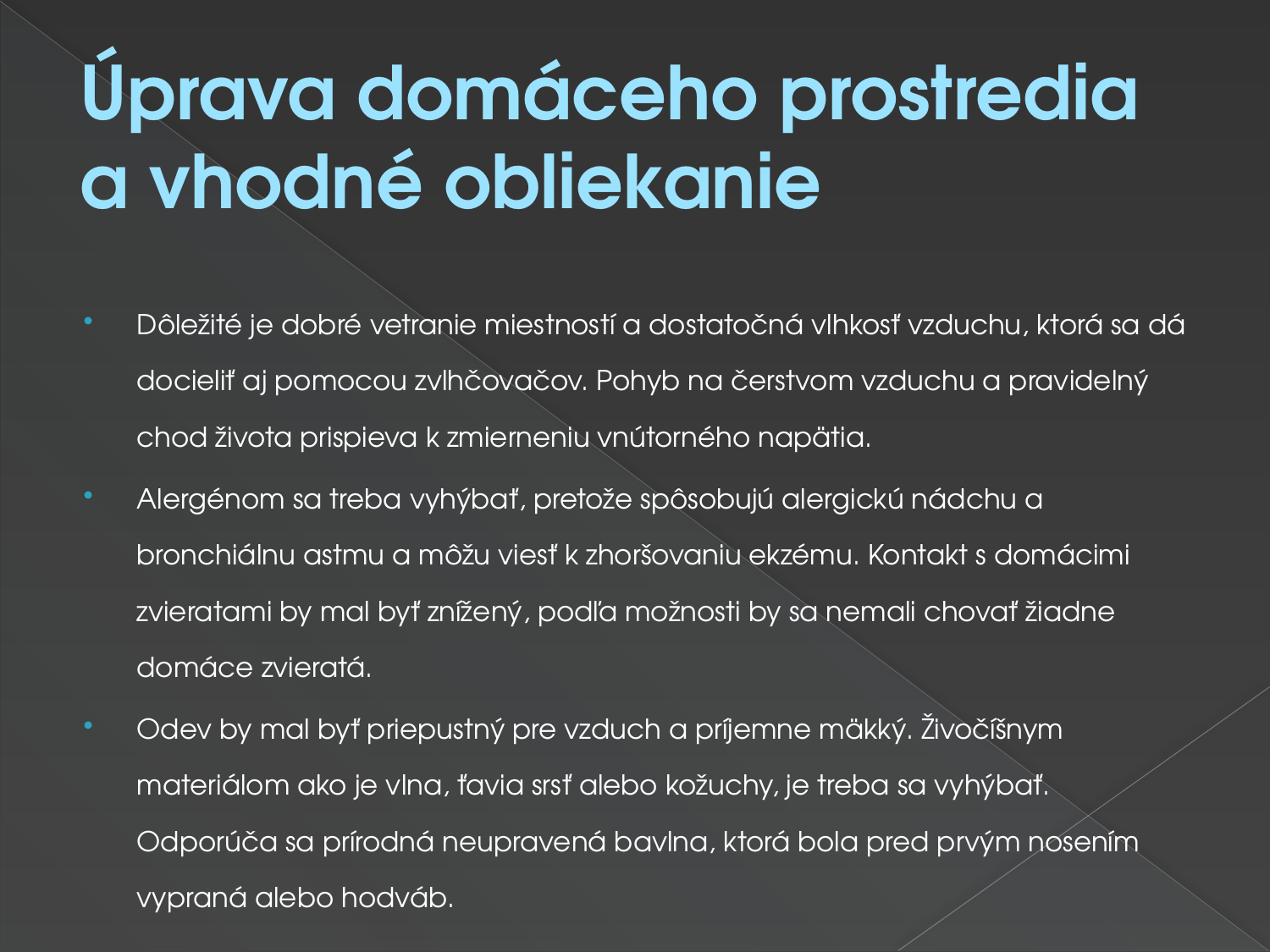

# Úprava domáceho prostredia a vhodné obliekanie

Dôležité je dobré vetranie miestností a dostatočná vlhkosť vzduchu, ktorá sa dá docieliť aj pomocou zvlhčovačov. Pohyb na čerstvom vzduchu a pravidelný chod života prispieva k zmierneniu vnútorného napätia.
Alergénom sa treba vyhýbať, pretože spôsobujú alergickú nádchu a bronchiálnu astmu a môžu viesť k zhoršovaniu ekzému. Kontakt s domácimi zvieratami by mal byť znížený, podľa možnosti by sa nemali chovať žiadne domáce zvieratá.
Odev by mal byť priepustný pre vzduch a príjemne mäkký. Živočíšnym materiálom ako je vlna, ťavia srsť alebo kožuchy, je treba sa vyhýbať. Odporúča sa prírodná neupravená bavlna, ktorá bola pred prvým nosením vypraná alebo hodváb.